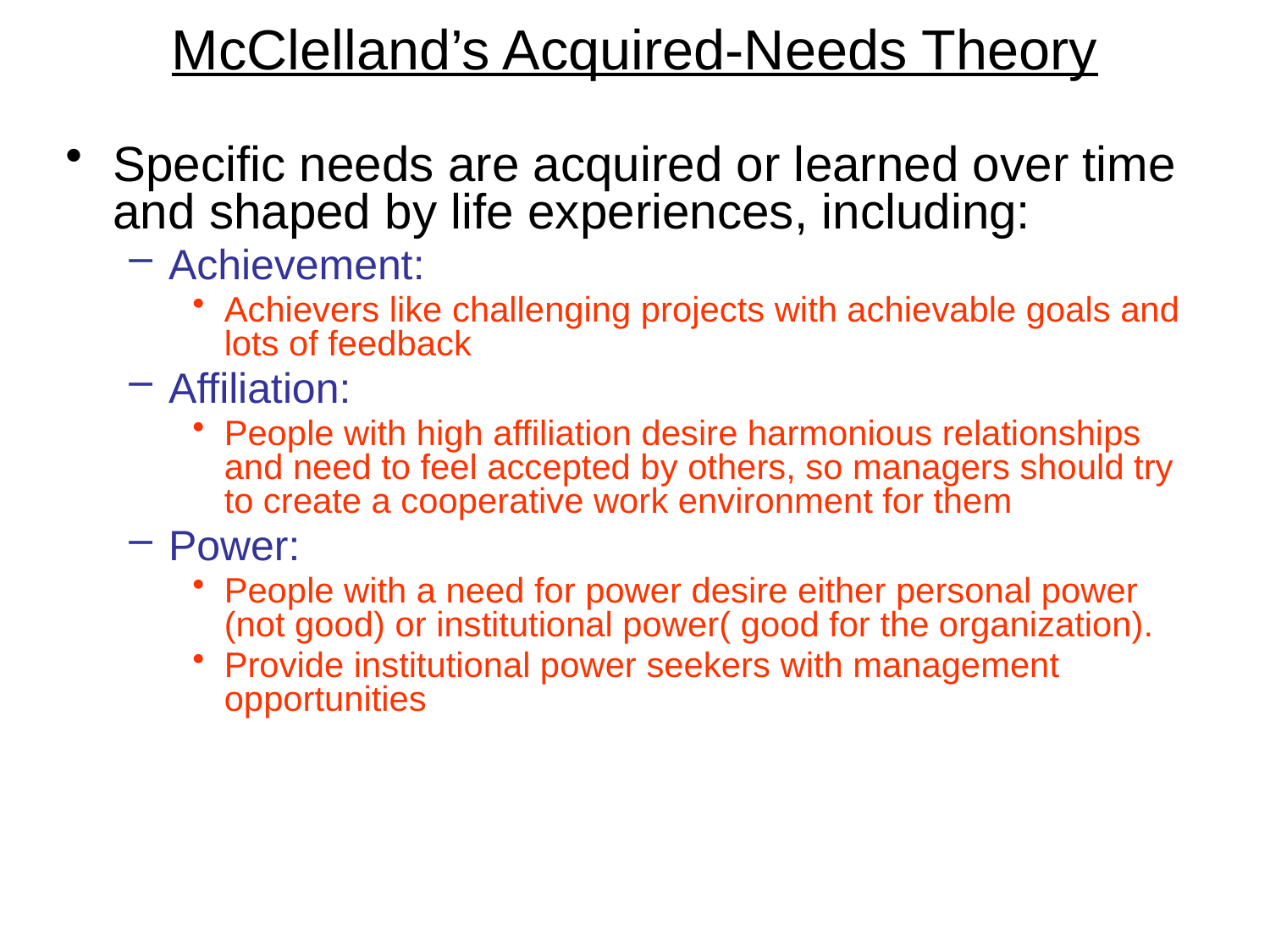

# McClelland’s Acquired-Needs Theory
Specific needs are acquired or learned over time and shaped by life experiences, including:
Achievement:
Achievers like challenging projects with achievable goals and lots of feedback
Affiliation:
People with high affiliation desire harmonious relationships and need to feel accepted by others, so managers should try to create a cooperative work environment for them
Power:
People with a need for power desire either personal power (not good) or institutional power( good for the organization).
Provide institutional power seekers with management opportunities